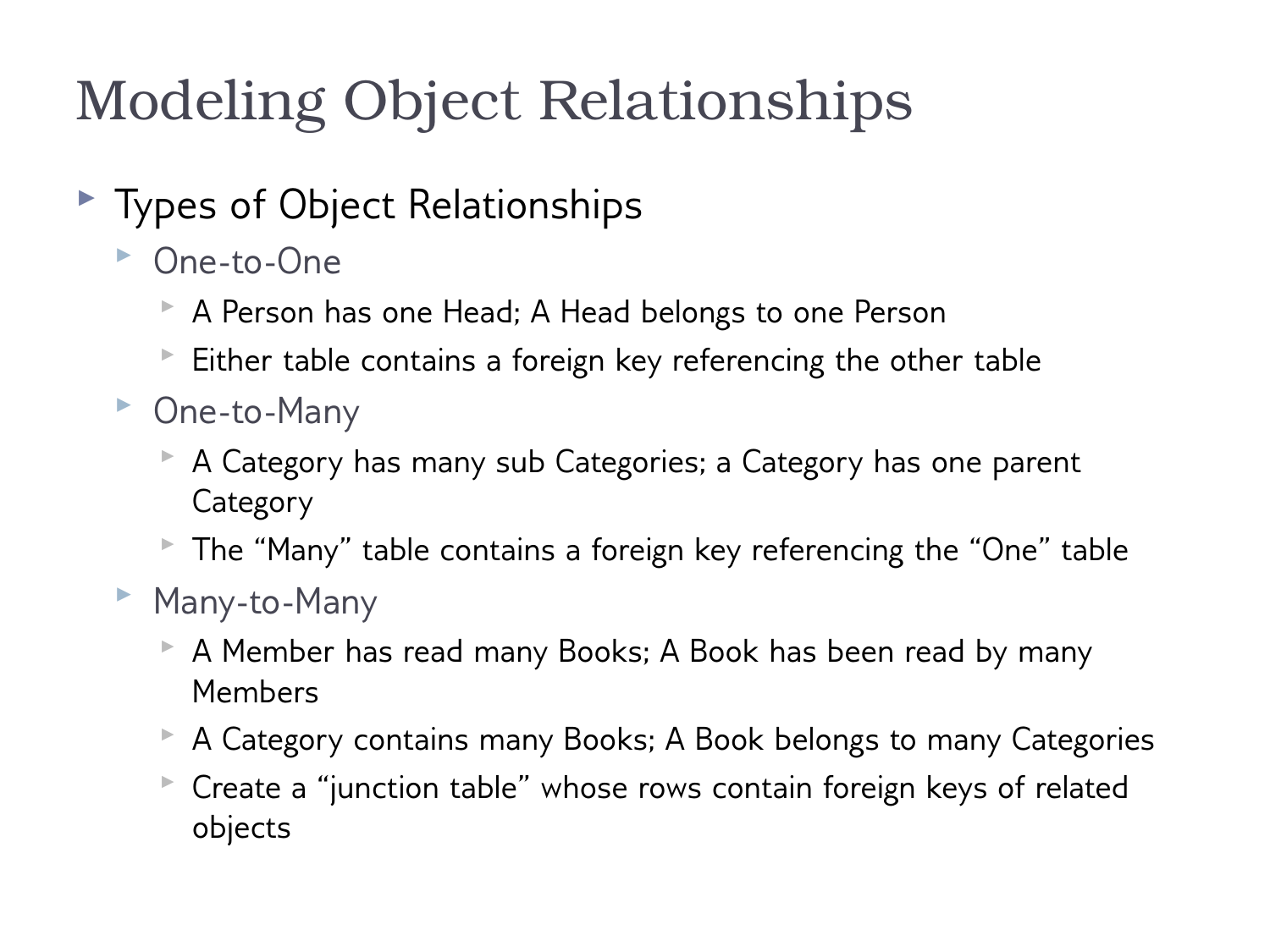

# Modeling Object Relationships
Types of Object Relationships
One-to-One
A Person has one Head; A Head belongs to one Person
Either table contains a foreign key referencing the other table
One-to-Many
A Category has many sub Categories; a Category has one parent Category
The “Many” table contains a foreign key referencing the “One” table
Many-to-Many
A Member has read many Books; A Book has been read by many Members
A Category contains many Books; A Book belongs to many Categories
Create a “junction table” whose rows contain foreign keys of related objects